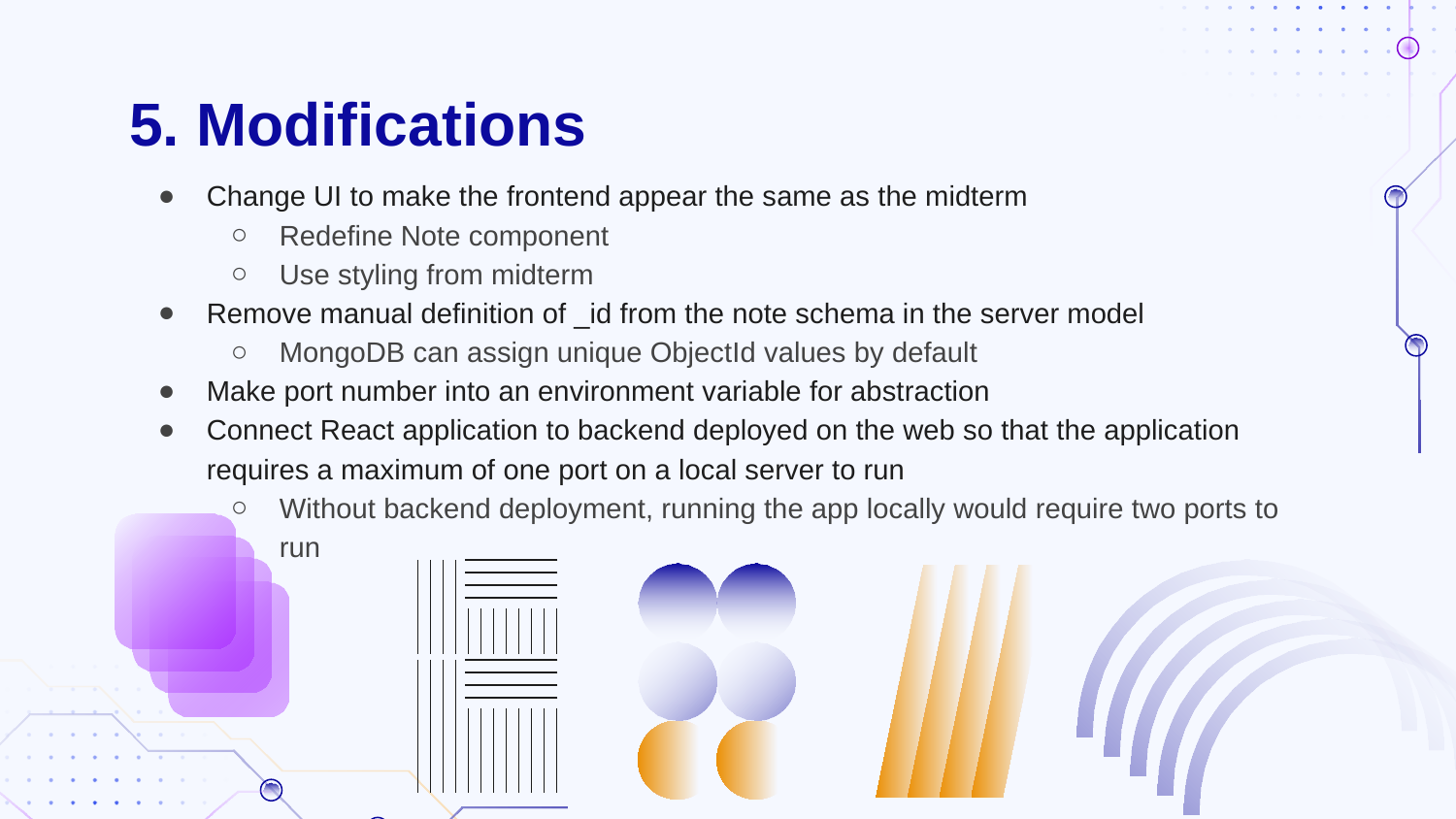

# 5. Modifications
Change UI to make the frontend appear the same as the midterm
Redefine Note component
Use styling from midterm
Remove manual definition of _id from the note schema in the server model
MongoDB can assign unique ObjectId values by default
Make port number into an environment variable for abstraction
Connect React application to backend deployed on the web so that the application requires a maximum of one port on a local server to run
Without backend deployment, running the app locally would require two ports to run